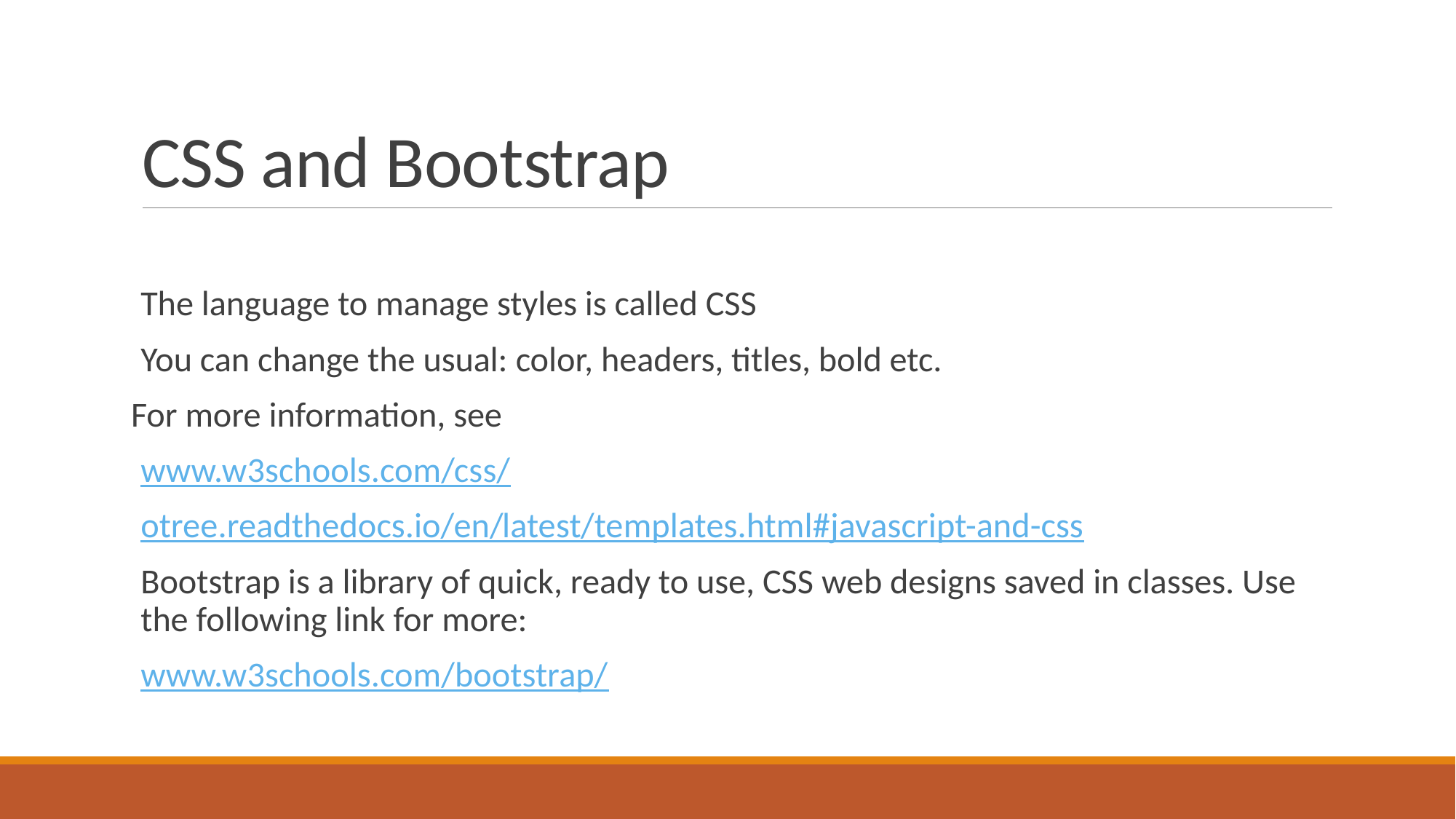

# CSS and Bootstrap

The language to manage styles is called CSS
You can change the usual: color, headers, titles, bold etc.
For more information, see
www.w3schools.com/css/
otree.readthedocs.io/en/latest/templates.html#javascript-and-css
Bootstrap is a library of quick, ready to use, CSS web designs saved in classes. Use the following link for more:
www.w3schools.com/bootstrap/